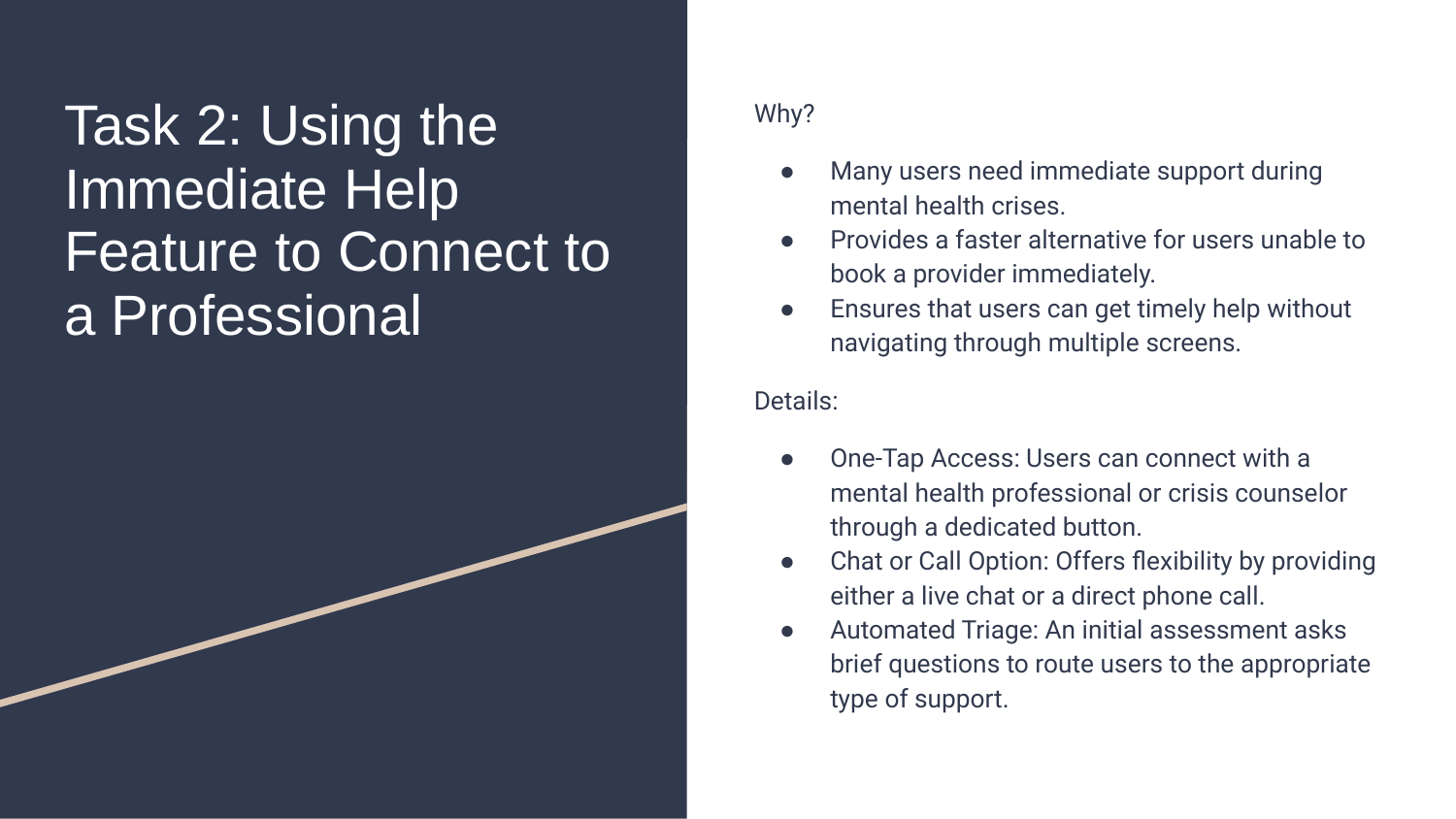

# Task 2: Using the Immediate Help Feature to Connect to a Professional
Why?
Many users need immediate support during mental health crises.
Provides a faster alternative for users unable to book a provider immediately.
Ensures that users can get timely help without navigating through multiple screens.
Details:
One-Tap Access: Users can connect with a mental health professional or crisis counselor through a dedicated button.
Chat or Call Option: Offers flexibility by providing either a live chat or a direct phone call.
Automated Triage: An initial assessment asks brief questions to route users to the appropriate type of support.